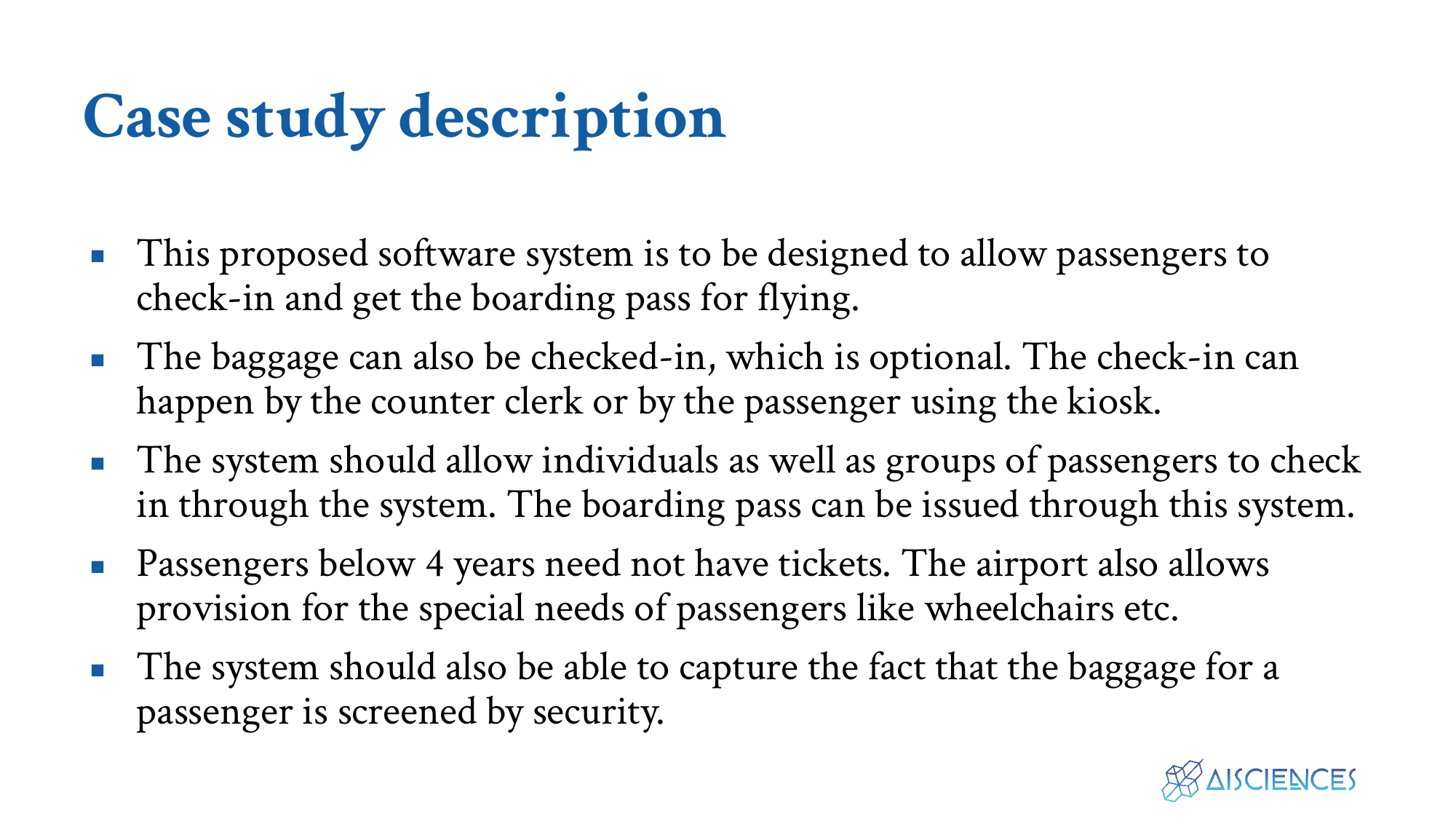

# Case study description
This proposed software system is to be designed to allow passengers to check-in and get the boarding pass for flying.
The baggage can also be checked-in, which is optional. The check-in can happen by the counter clerk or by the passenger using the kiosk.
The system should allow individuals as well as groups of passengers to check in through the system. The boarding pass can be issued through this system.
Passengers below 4 years need not have tickets. The airport also allows provision for the special needs of passengers like wheelchairs etc.
The system should also be able to capture the fact that the baggage for a passenger is screened by security.